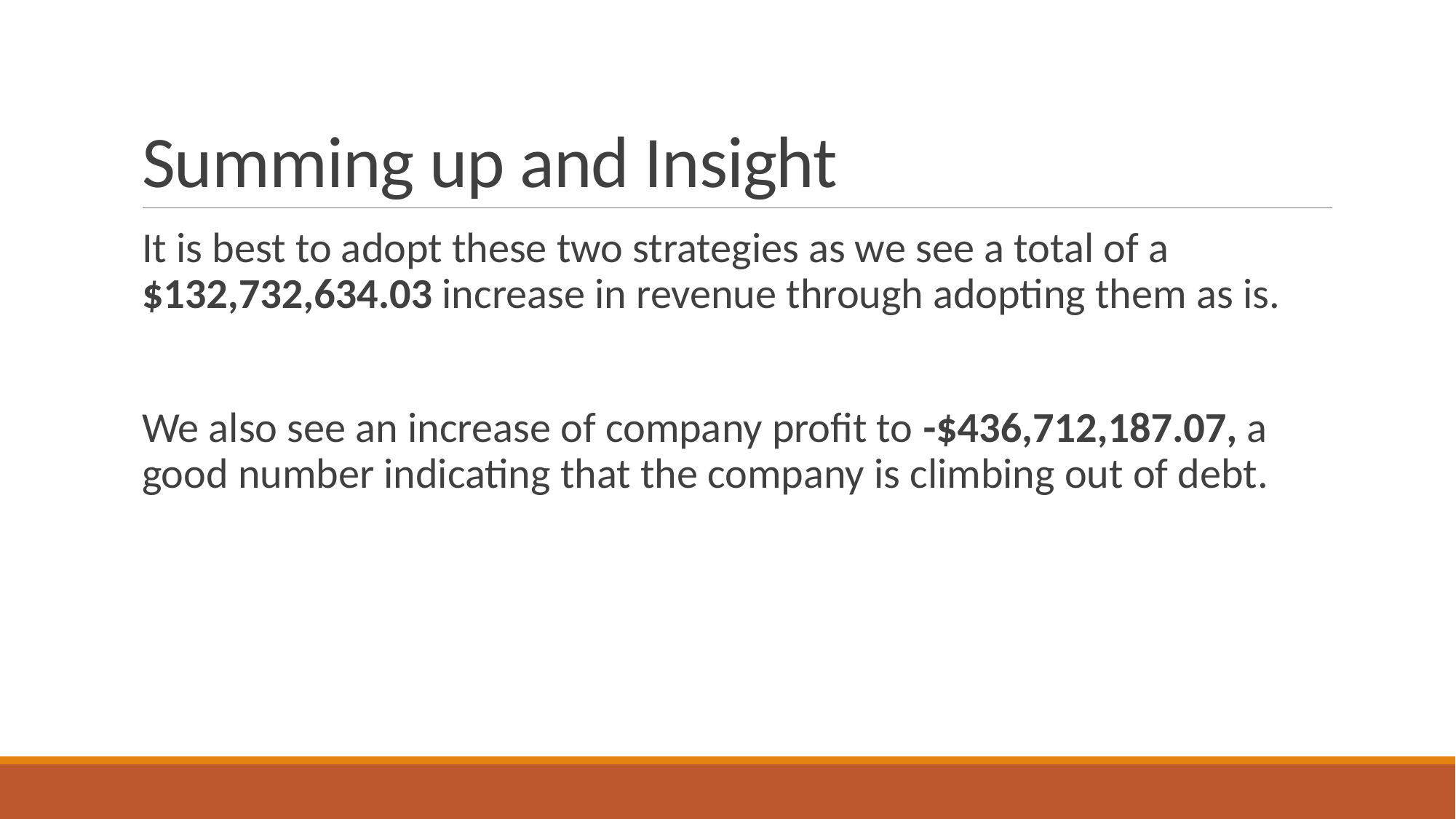

# Summing up and Insight
It is best to adopt these two strategies as we see a total of a $132,732,634.03 increase in revenue through adopting them as is.

We also see an increase of company profit to -$436,712,187.07, a good number indicating that the company is climbing out of debt.